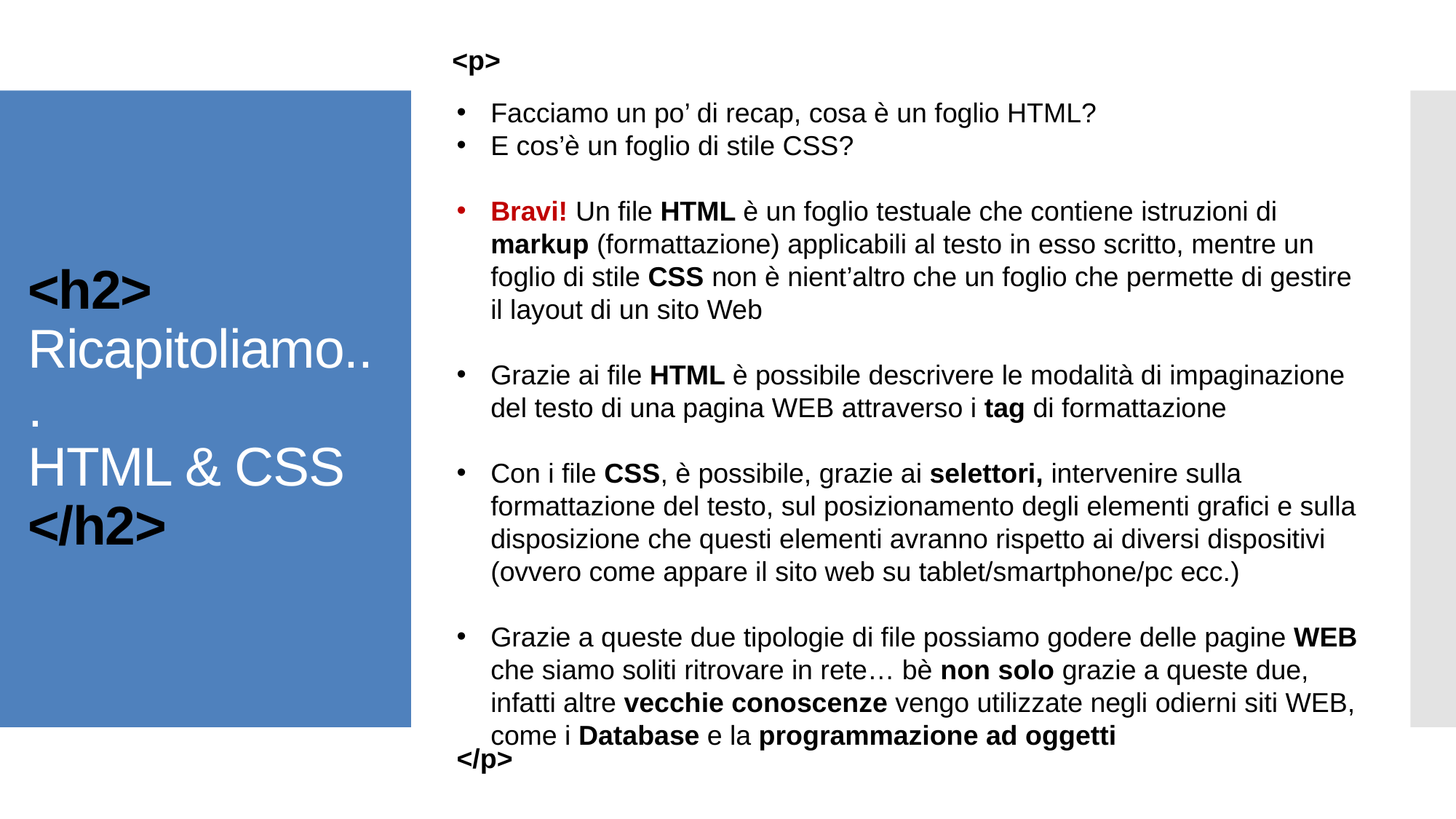

<p>

Facciamo un po’ di recap, cosa è un foglio HTML?
E cos’è un foglio di stile CSS?

Bravi! Un file HTML è un foglio testuale che contiene istruzioni di markup (formattazione) applicabili al testo in esso scritto, mentre un foglio di stile CSS non è nient’altro che un foglio che permette di gestire il layout di un sito Web

Grazie ai file HTML è possibile descrivere le modalità di impaginazione del testo di una pagina WEB attraverso i tag di formattazione

Con i file CSS, è possibile, grazie ai selettori, intervenire sulla formattazione del testo, sul posizionamento degli elementi grafici e sulla disposizione che questi elementi avranno rispetto ai diversi dispositivi (ovvero come appare il sito web su tablet/smartphone/pc ecc.)

Grazie a queste due tipologie di file possiamo godere delle pagine WEB che siamo soliti ritrovare in rete… bè non solo grazie a queste due, infatti altre vecchie conoscenze vengo utilizzate negli odierni siti WEB, come i Database e la programmazione ad oggetti

# <h2> Ricapitoliamo... HTML & CSS </h2>
</p>